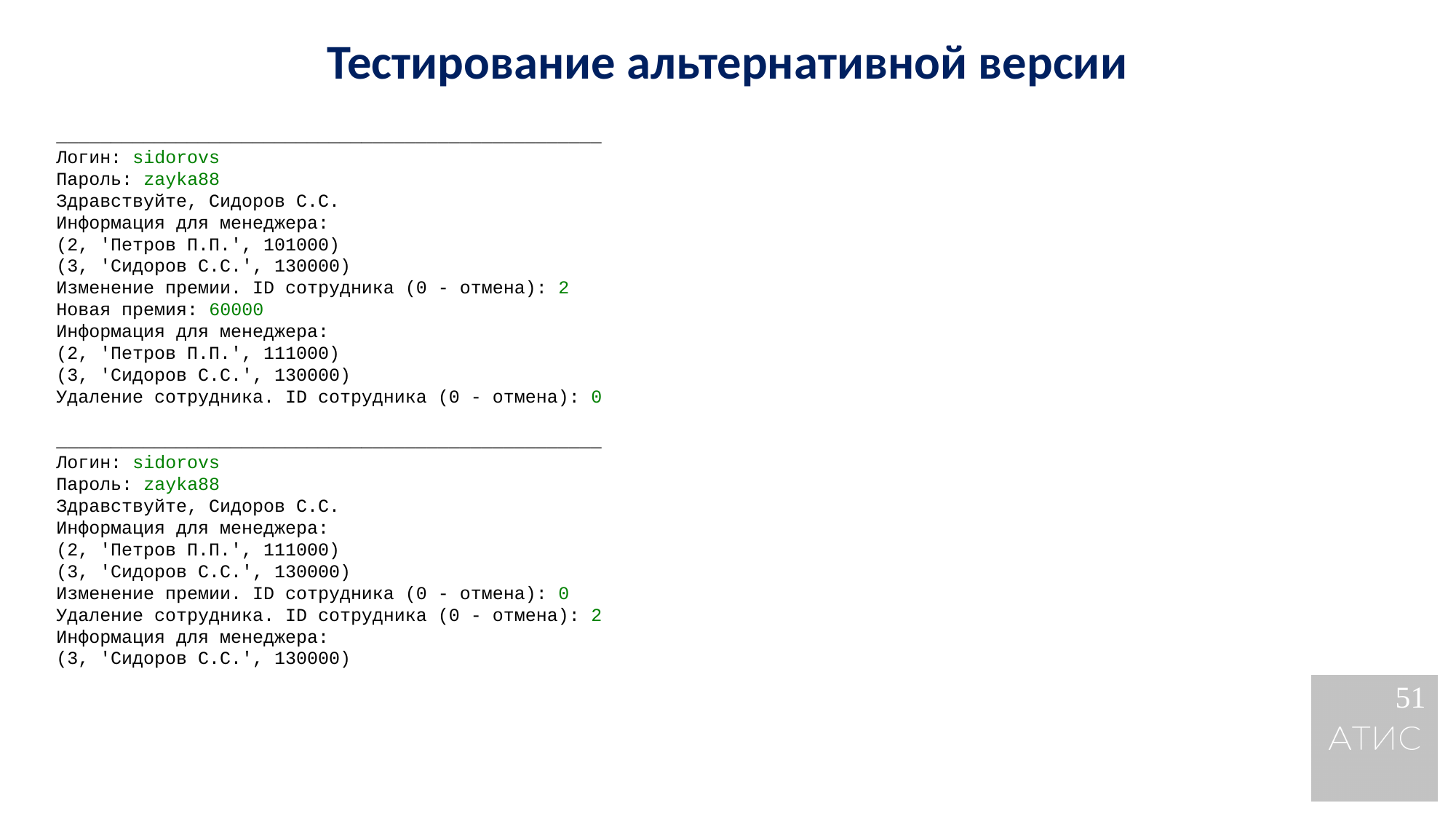

Тестирование альтернативной версии
__________________________________________________
Логин: sidorovs
Пароль: zayka88
Здравствуйте, Сидоров С.С.
Информация для менеджера:
(2, 'Петров П.П.', 101000)
(3, 'Сидоров С.С.', 130000)
Изменение премии. ID сотрудника (0 - отмена): 2
Новая премия: 60000
Информация для менеджера:
(2, 'Петров П.П.', 111000)
(3, 'Сидоров С.С.', 130000)
Удаление сотрудника. ID сотрудника (0 - отмена): 0

__________________________________________________
Логин: sidorovs
Пароль: zayka88
Здравствуйте, Сидоров С.С.
Информация для менеджера:
(2, 'Петров П.П.', 111000)
(3, 'Сидоров С.С.', 130000)
Изменение премии. ID сотрудника (0 - отмена): 0
Удаление сотрудника. ID сотрудника (0 - отмена): 2
Информация для менеджера:
(3, 'Сидоров С.С.', 130000)